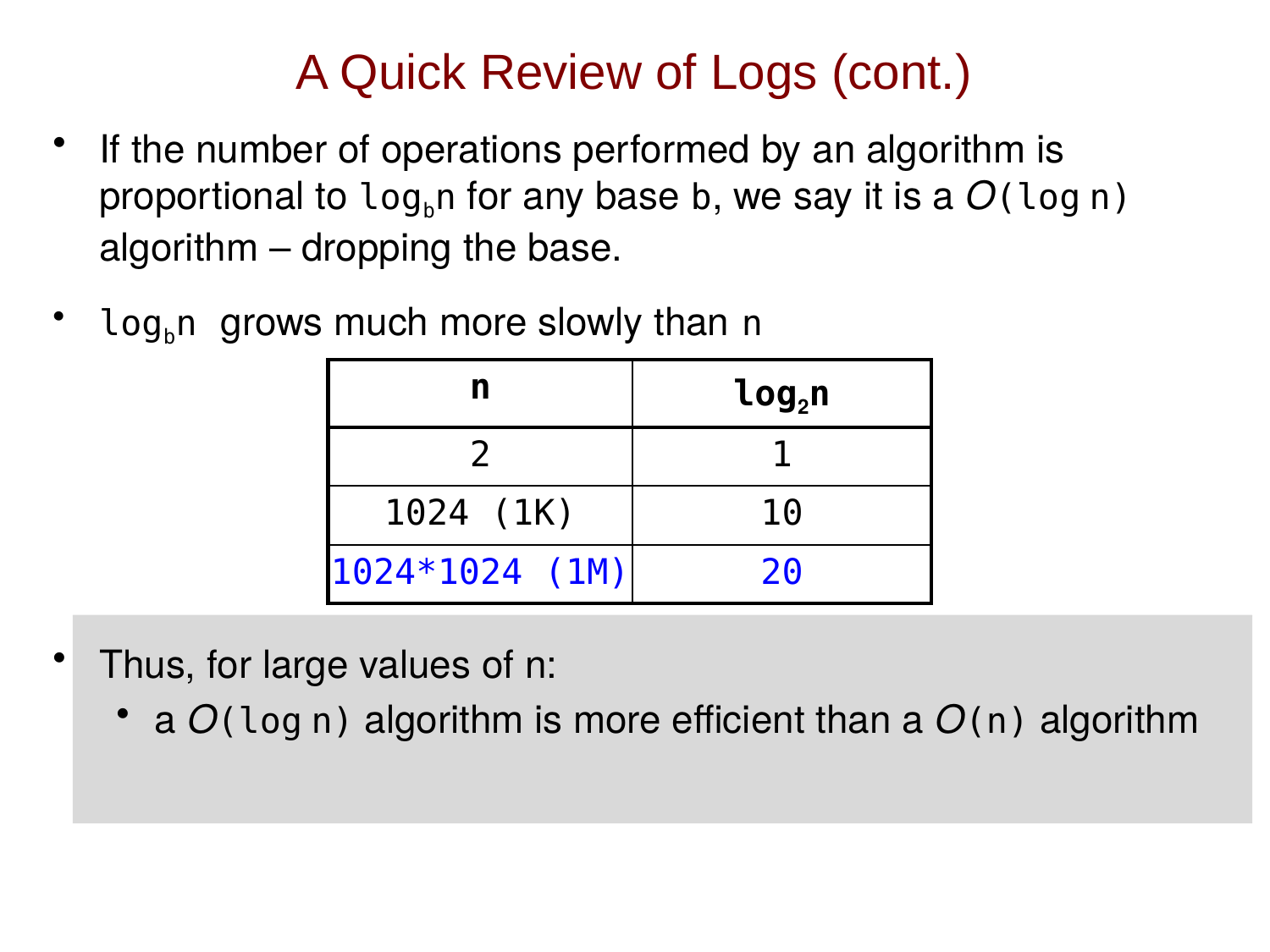

# A Quick Review of Logs (cont.)
If the number of operations performed by an algorithm is proportional to logbn for any base b, we say it is a O(log n) algorithm – dropping the base.
logbn  grows much more slowly than n

Thus, for large values of n:
a O(log n) algorithm is more efficient than a O(n) algorithm

| n | log2n |
| --- | --- |
| 2 | 1 |
| 1024 (1K) | 10 |
| 1024\*1024 (1M) | 20 |